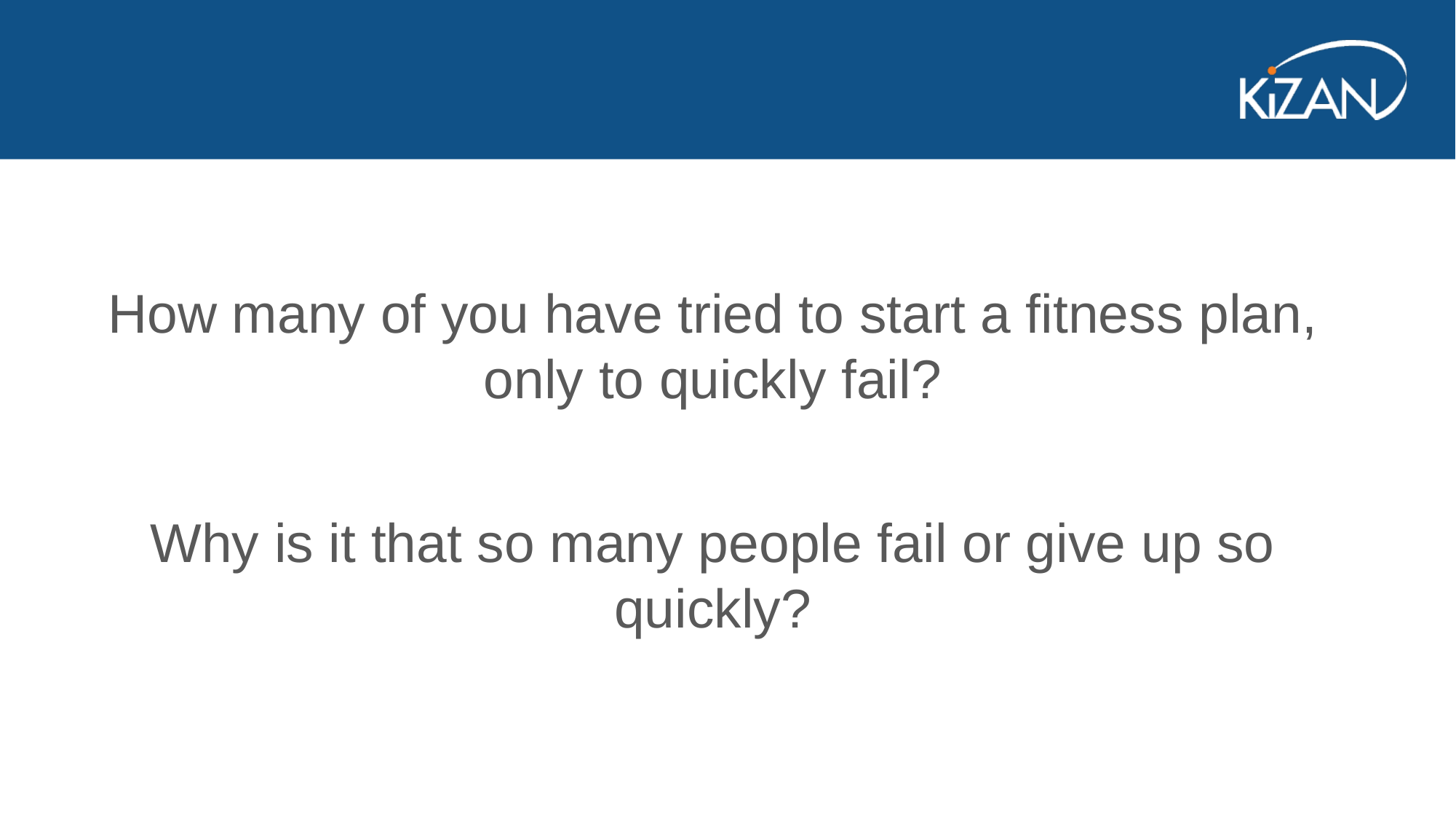

How many of you have tried to start a fitness plan, only to quickly fail?

Why is it that so many people fail or give up so quickly?